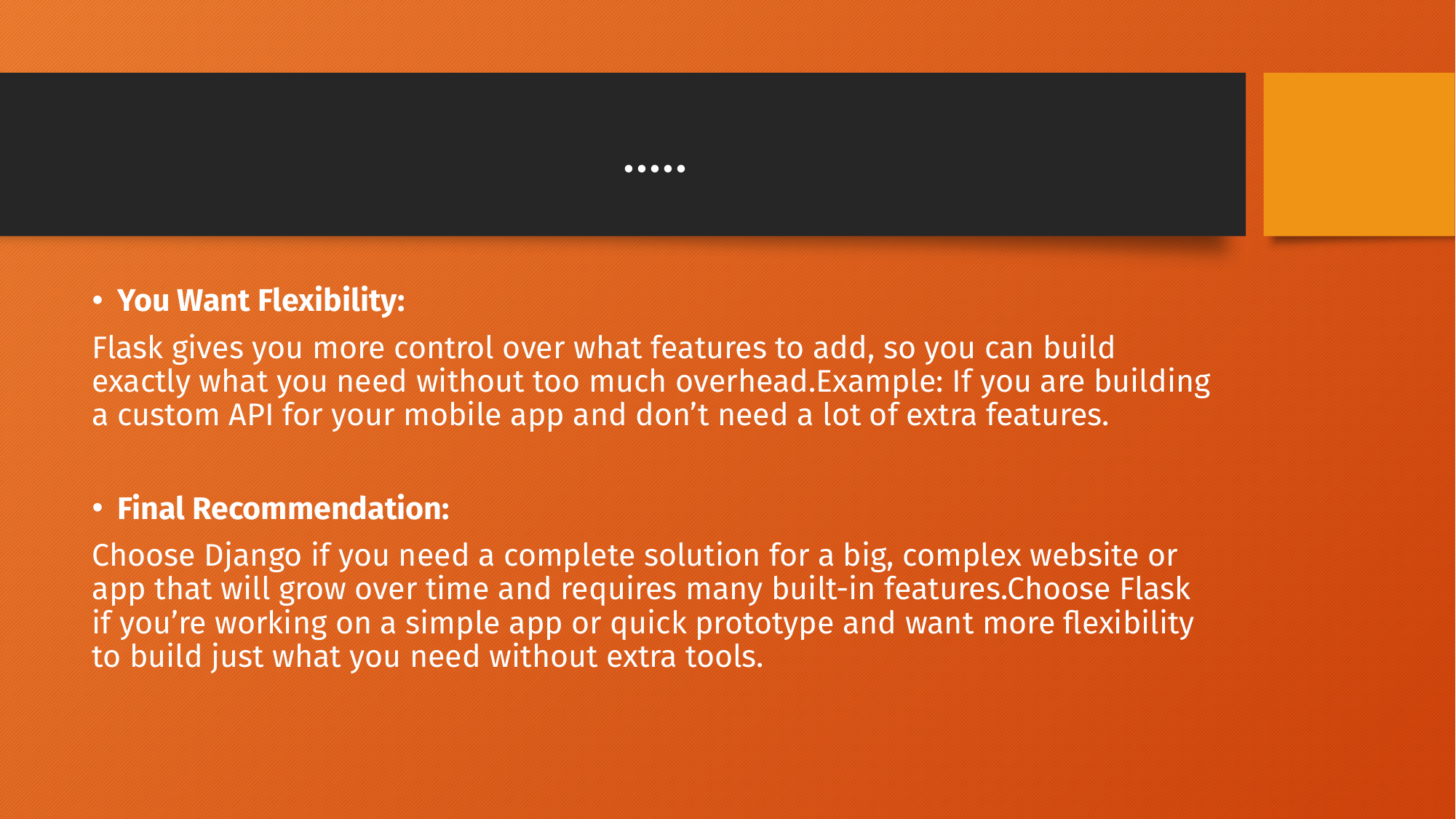

# .....
You Want Flexibility:
Flask gives you more control over what features to add, so you can build exactly what you need without too much overhead.Example: If you are building a custom API for your mobile app and don’t need a lot of extra features.

Final Recommendation:
Choose Django if you need a complete solution for a big, complex website or app that will grow over time and requires many built-in features.Choose Flask if you’re working on a simple app or quick prototype and want more flexibility to build just what you need without extra tools.